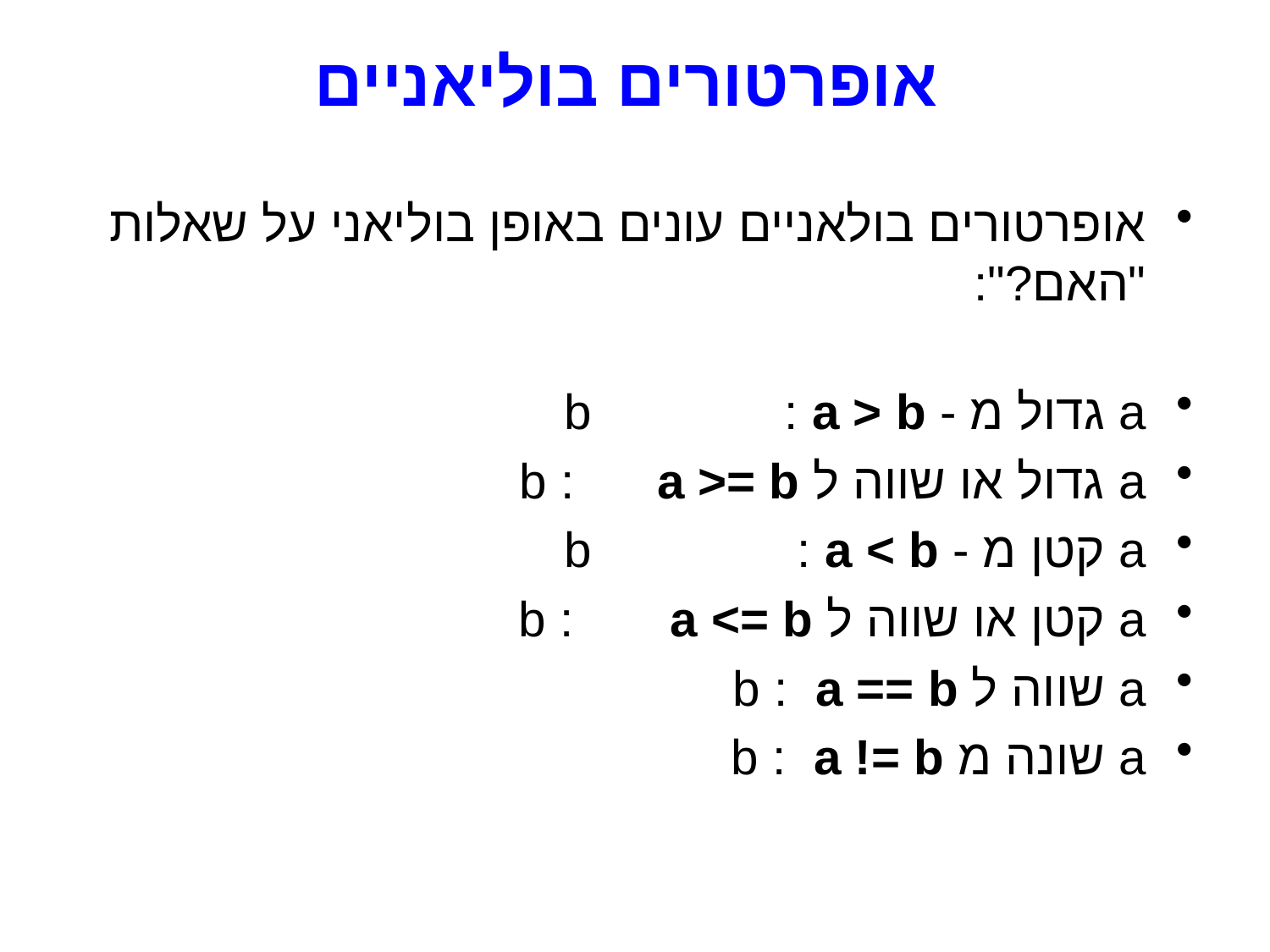

# אופרטורים בוליאניים
אופרטורים בולאניים עונים באופן בוליאני על שאלות "האם?":
a גדול מ - b              : a > b
a גדול או שווה ל b :      a >= b
a קטן מ - b               : a < b
a קטן או שווה ל b :       a <= b
a שווה ל b :  a == b
a שונה מ b :  a != b